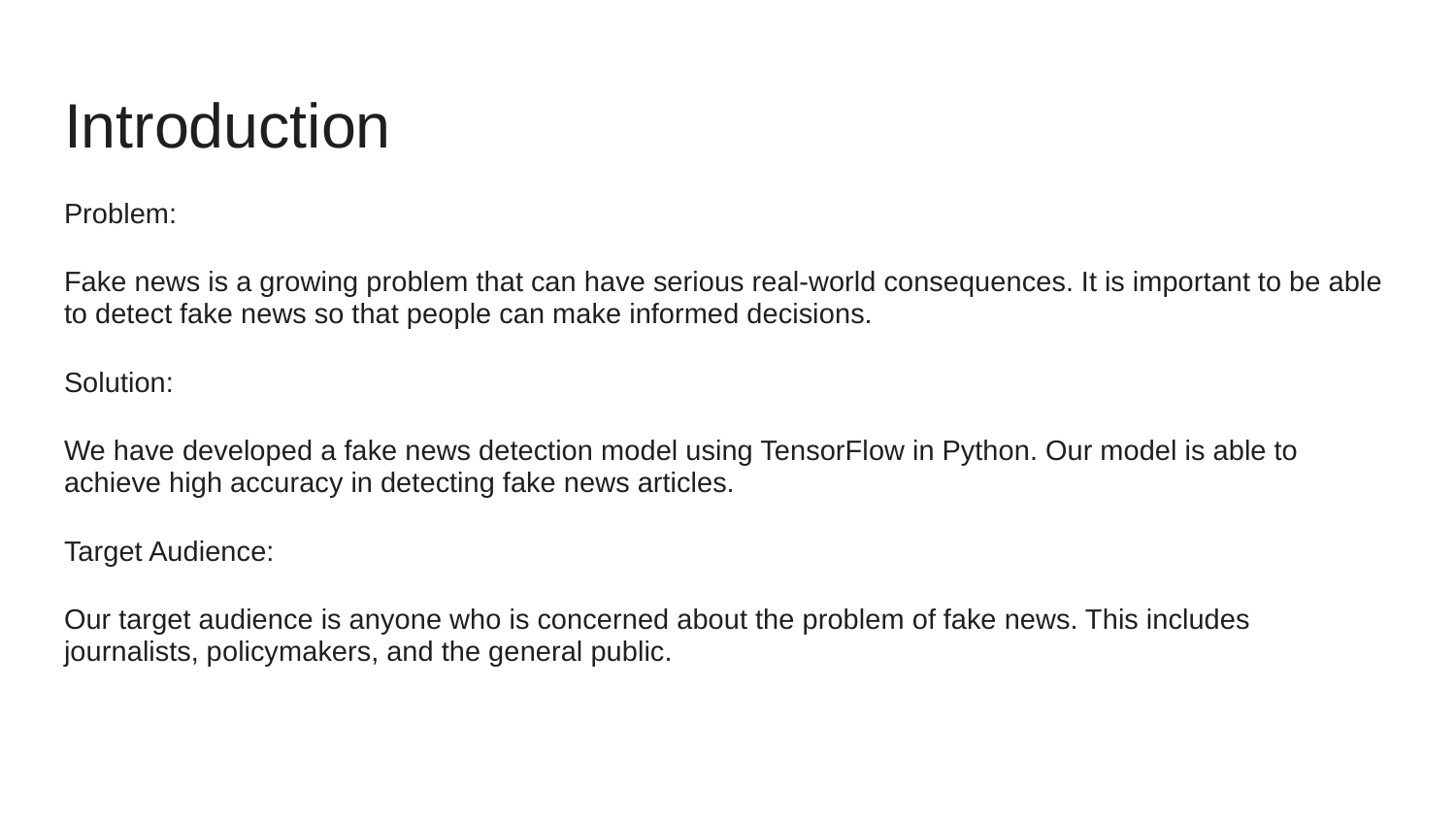

# Introduction
Problem:
Fake news is a growing problem that can have serious real-world consequences. It is important to be able to detect fake news so that people can make informed decisions.
Solution:
We have developed a fake news detection model using TensorFlow in Python. Our model is able to achieve high accuracy in detecting fake news articles.
Target Audience:
Our target audience is anyone who is concerned about the problem of fake news. This includes journalists, policymakers, and the general public.